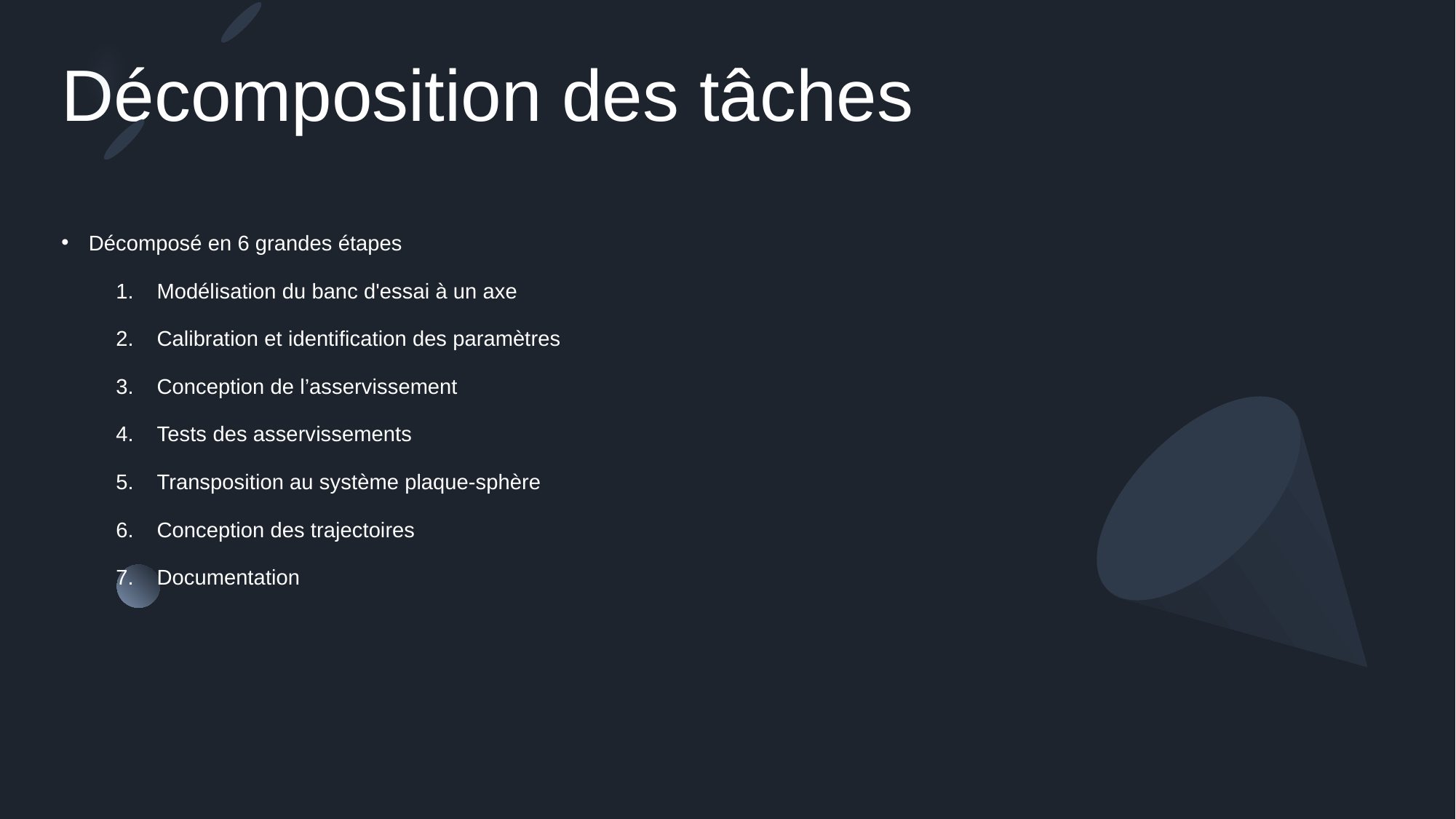

# Décomposition des tâches

Décomposé en 6 grandes étapes
Modélisation du banc d'essai à un axe
Calibration et identification des paramètres
Conception de l’asservissement
Tests des asservissements
Transposition au système plaque-sphère
Conception des trajectoires
Documentation